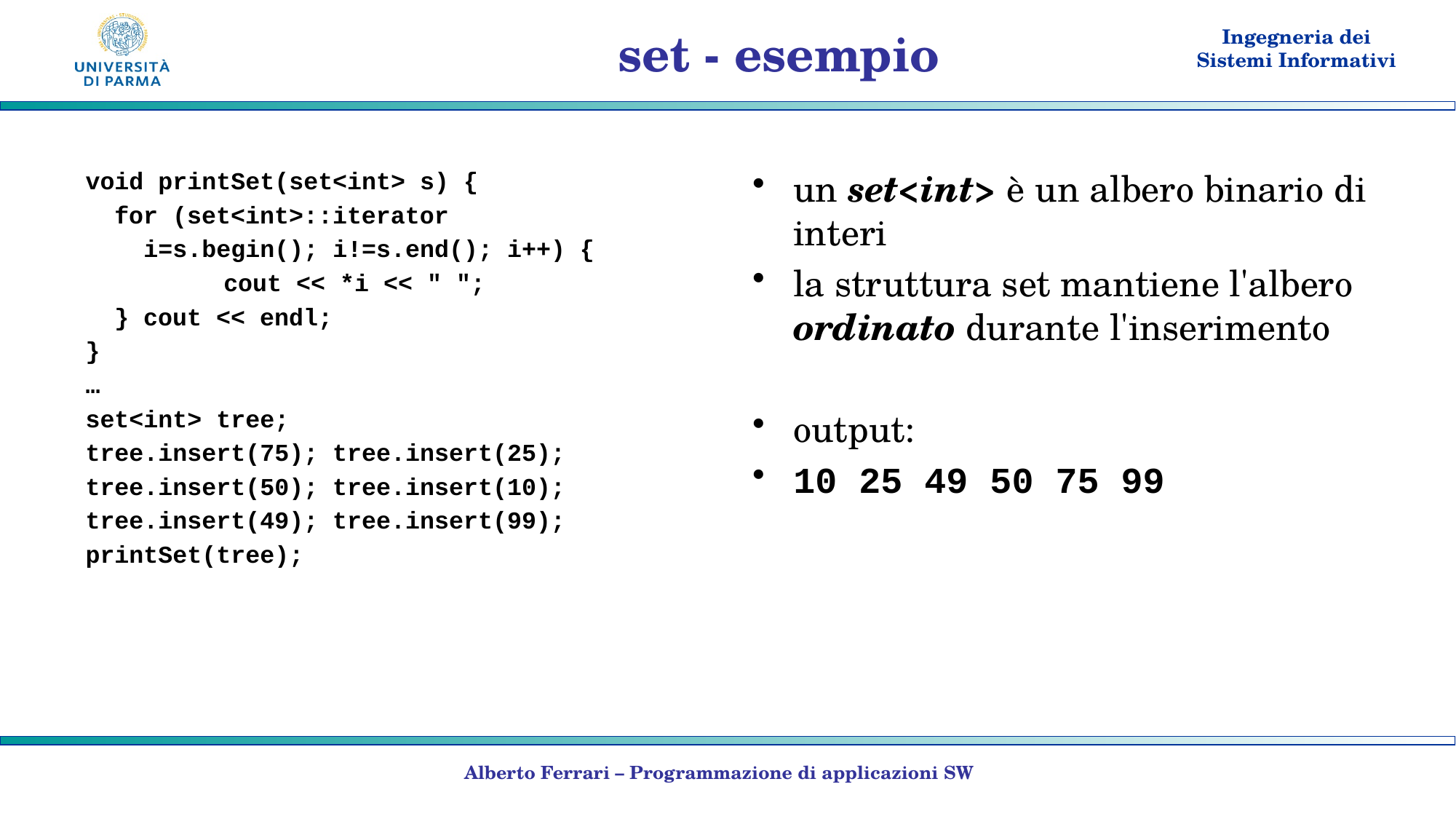

# set - esempio
void printSet(set<int> s) {
  for (set<int>::iterator
    i=s.begin(); i!=s.end(); i++) {
	  cout << *i << " ";
  } cout << endl;
}
…
set<int> tree;
tree.insert(75); tree.insert(25);
tree.insert(50); tree.insert(10);
tree.insert(49); tree.insert(99);
printSet(tree);

un set<int> è un albero binario di interi
la struttura set mantiene l'albero ordinato durante l'inserimento

output:
10 25 49 50 75 99
Alberto Ferrari – Programmazione di applicazioni SW